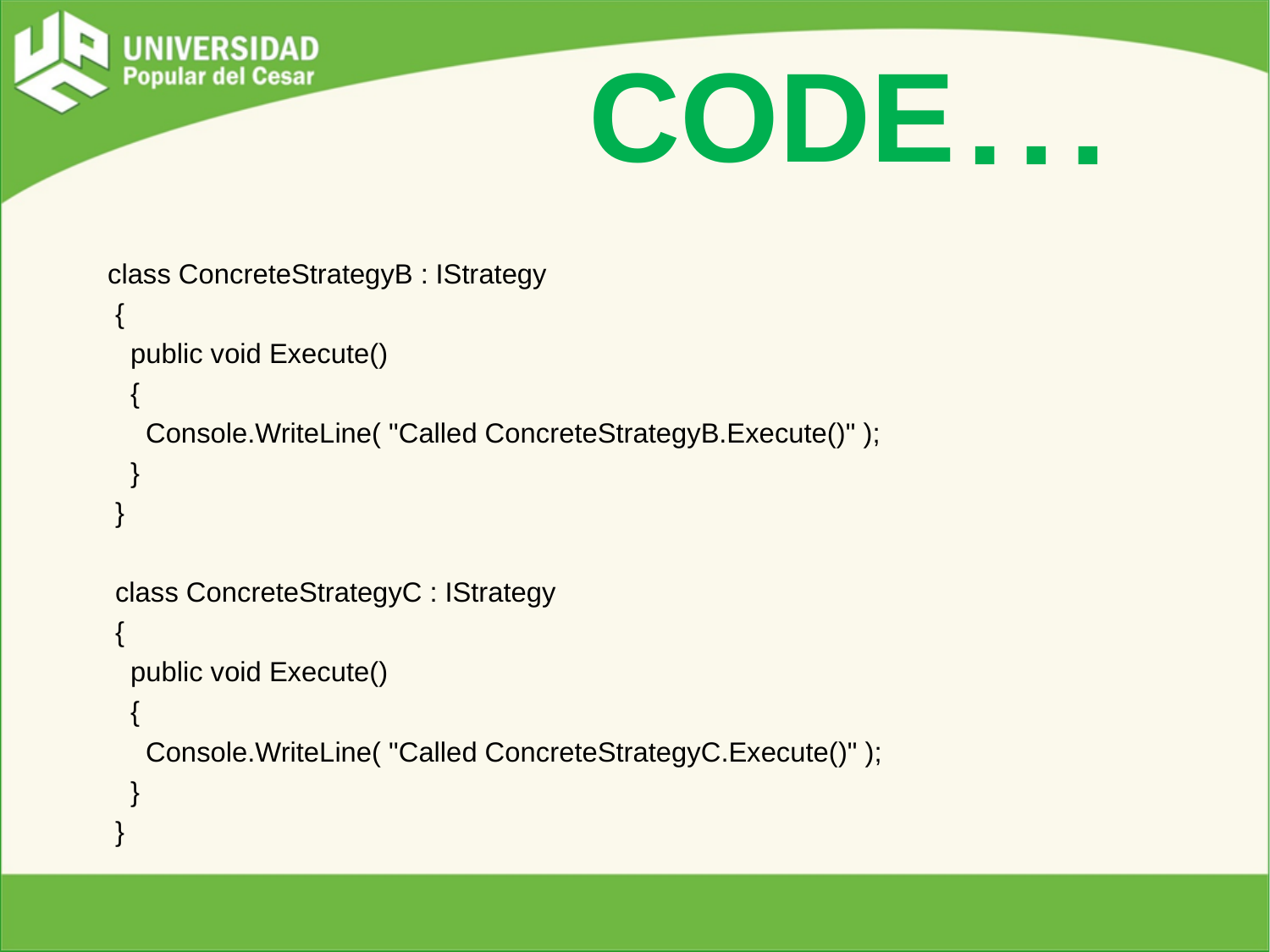

CODE
# . . .
 class ConcreteStrategyB : IStrategy
  {
    public void Execute()
    {
      Console.WriteLine( "Called ConcreteStrategyB.Execute()" );
    }
  }

  class ConcreteStrategyC : IStrategy
  {
    public void Execute()
    {
      Console.WriteLine( "Called ConcreteStrategyC.Execute()" );
    }
  }